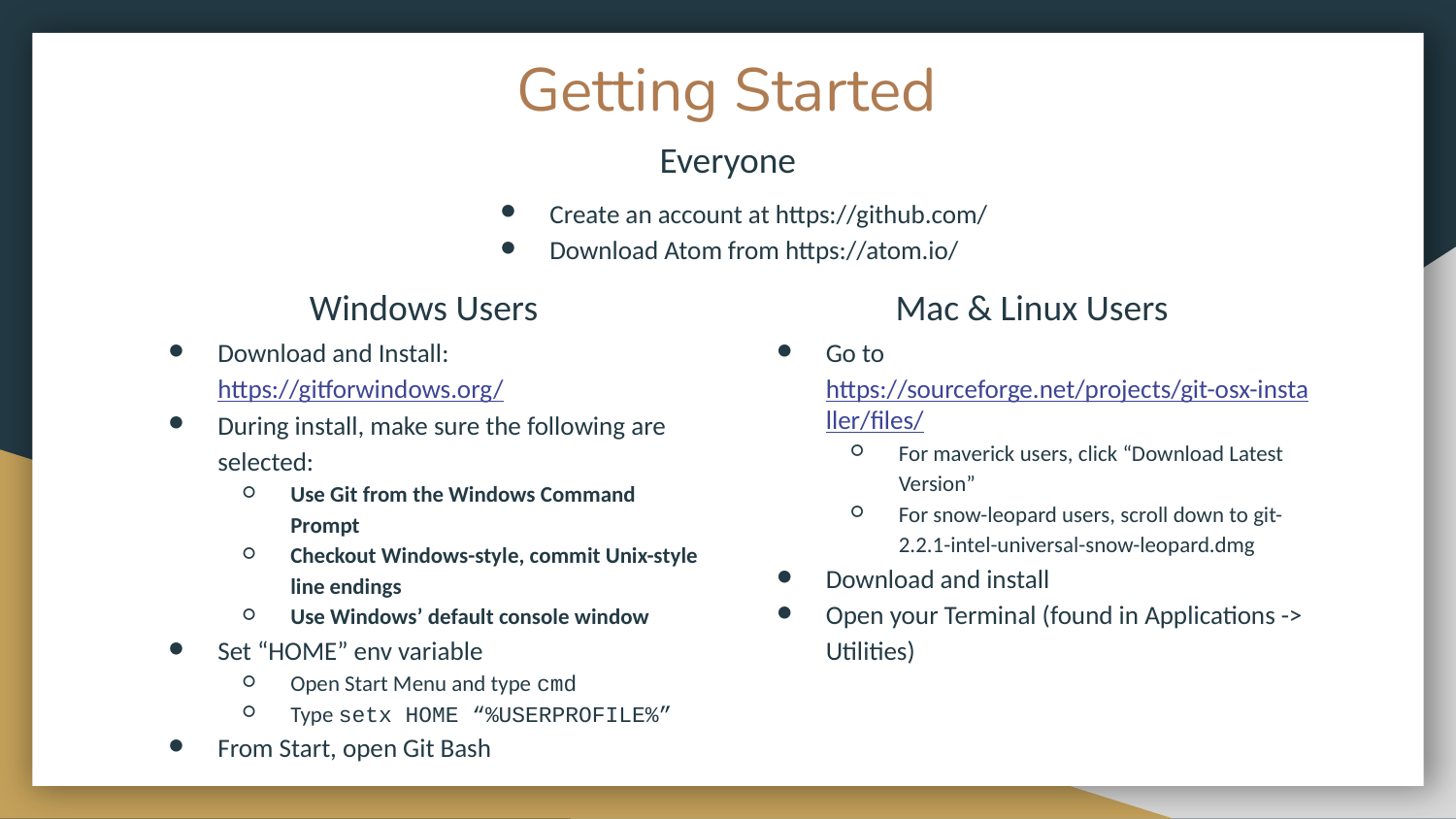

# Getting Started
Everyone
Create an account at https://github.com/
Download Atom from https://atom.io/
Windows Users
Mac & Linux Users
Download and Install: https://gitforwindows.org/
During install, make sure the following are selected:
Use Git from the Windows Command Prompt
Checkout Windows-style, commit Unix-style line endings
Use Windows’ default console window
Set “HOME” env variable
Open Start Menu and type cmd
Type setx HOME “%USERPROFILE%”
From Start, open Git Bash
Go to https://sourceforge.net/projects/git-osx-installer/files/
For maverick users, click “Download Latest Version”
For snow-leopard users, scroll down to git-2.2.1-intel-universal-snow-leopard.dmg
Download and install
Open your Terminal (found in Applications -> Utilities)